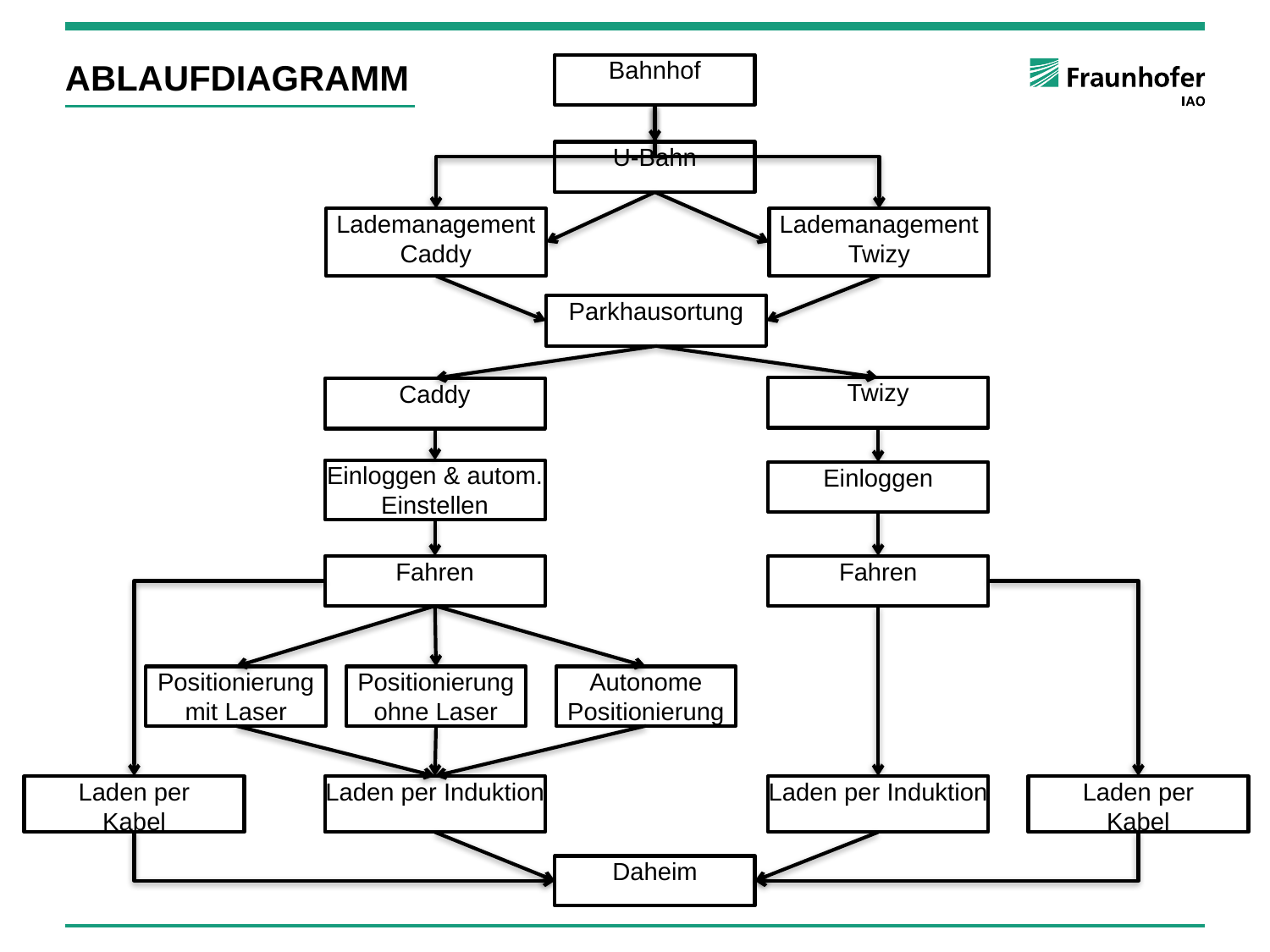

Bahnhof
Ablaufdiagramm
U-Bahn

Lademanagement Caddy
Lademanagement Twizy
Parkhausortung
Twizy
Caddy
Einloggen & autom. Einstellen
Einloggen
Fahren
Fahren
Autonome
Positionierung
Positionierung mit Laser
Positionierung ohne Laser
Laden per Induktion
Laden per
Kabel
Laden per Induktion
Laden per
Kabel
Daheim